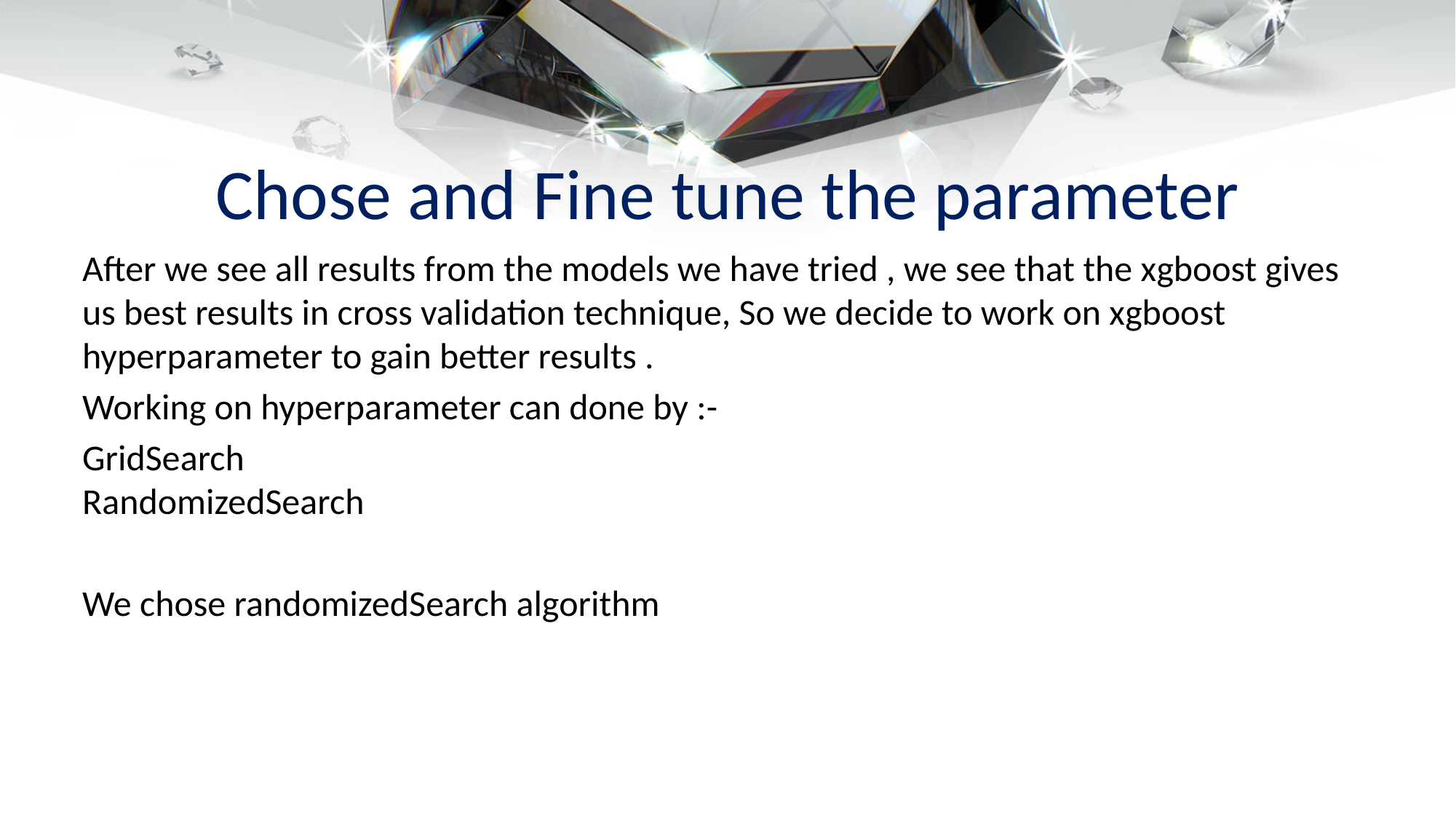

# Chose and Fine tune the parameter
After we see all results from the models we have tried , we see that the xgboost gives us best results in cross validation technique, So we decide to work on xgboost hyperparameter to gain better results .
Working on hyperparameter can done by :-
GridSearch
RandomizedSearch

We chose randomizedSearch algorithm